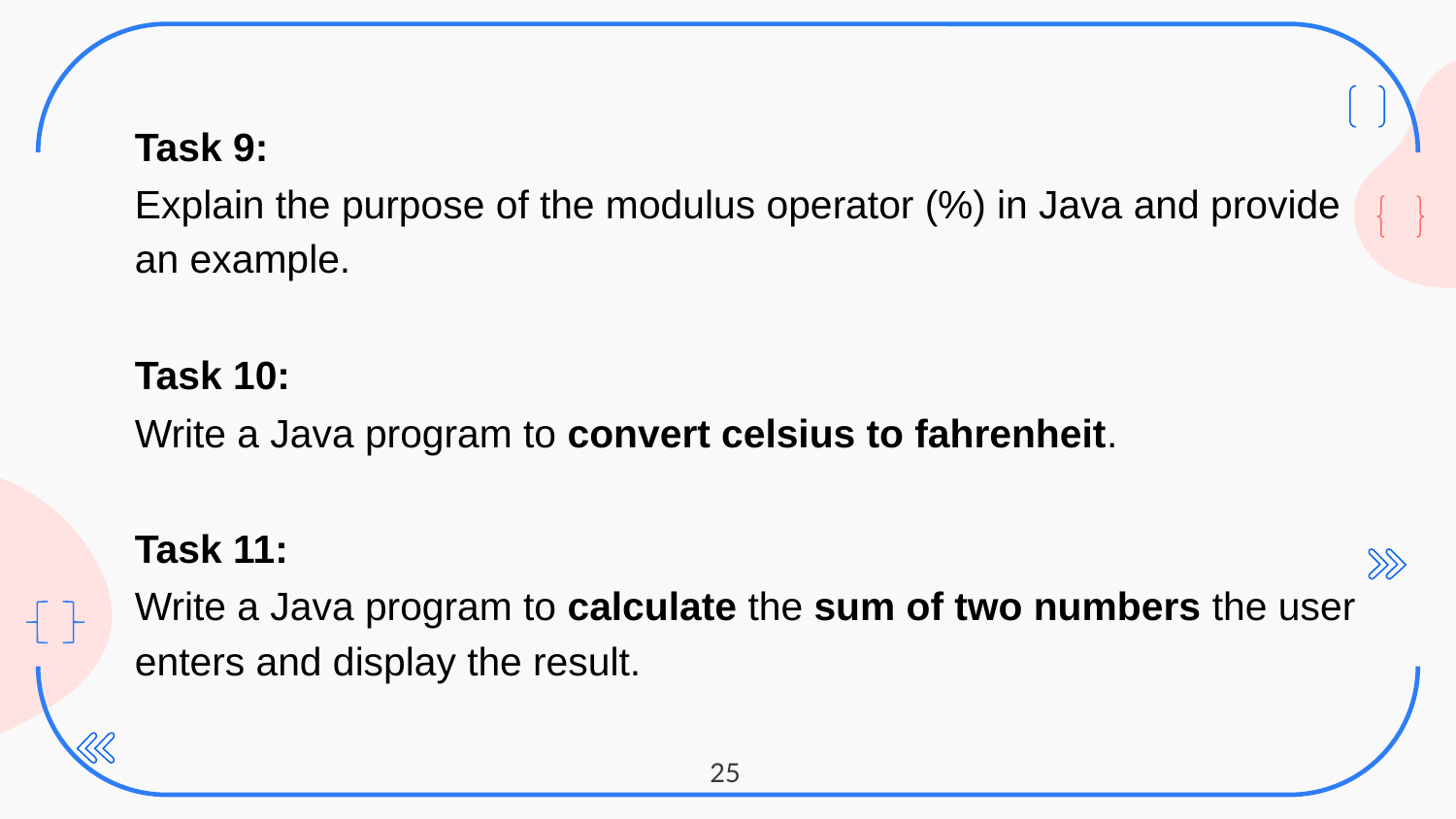

Task 9:
Explain the purpose of the modulus operator (%) in Java and provide an example.

Task 10:
Write a Java program to convert celsius to fahrenheit.

Task 11:
Write a Java program to calculate the sum of two numbers the user enters and display the result.
25